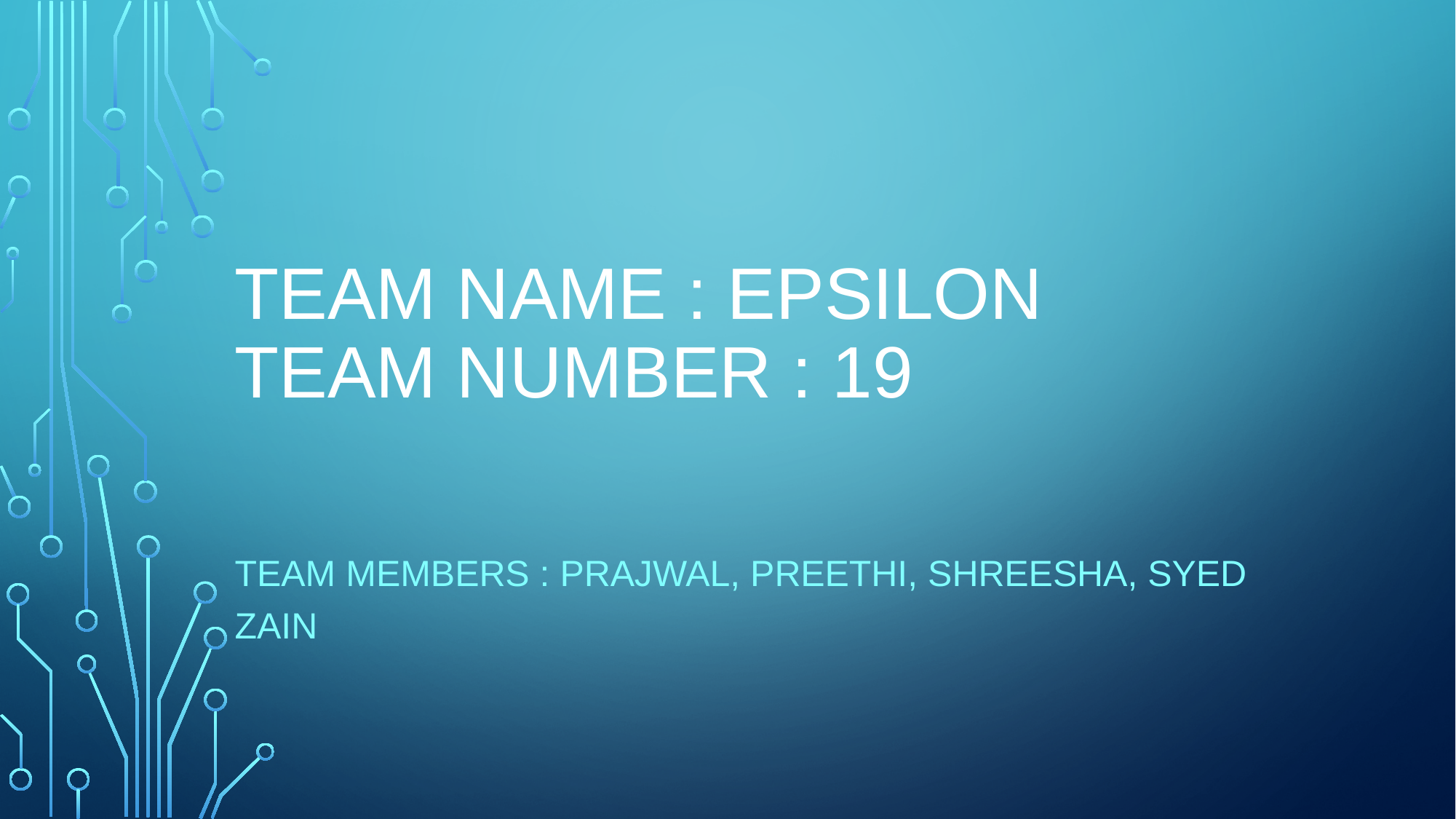

# Team name : Epsilon team number : 19
Team Members : Prajwal, Preethi, Shreesha, Syed zain